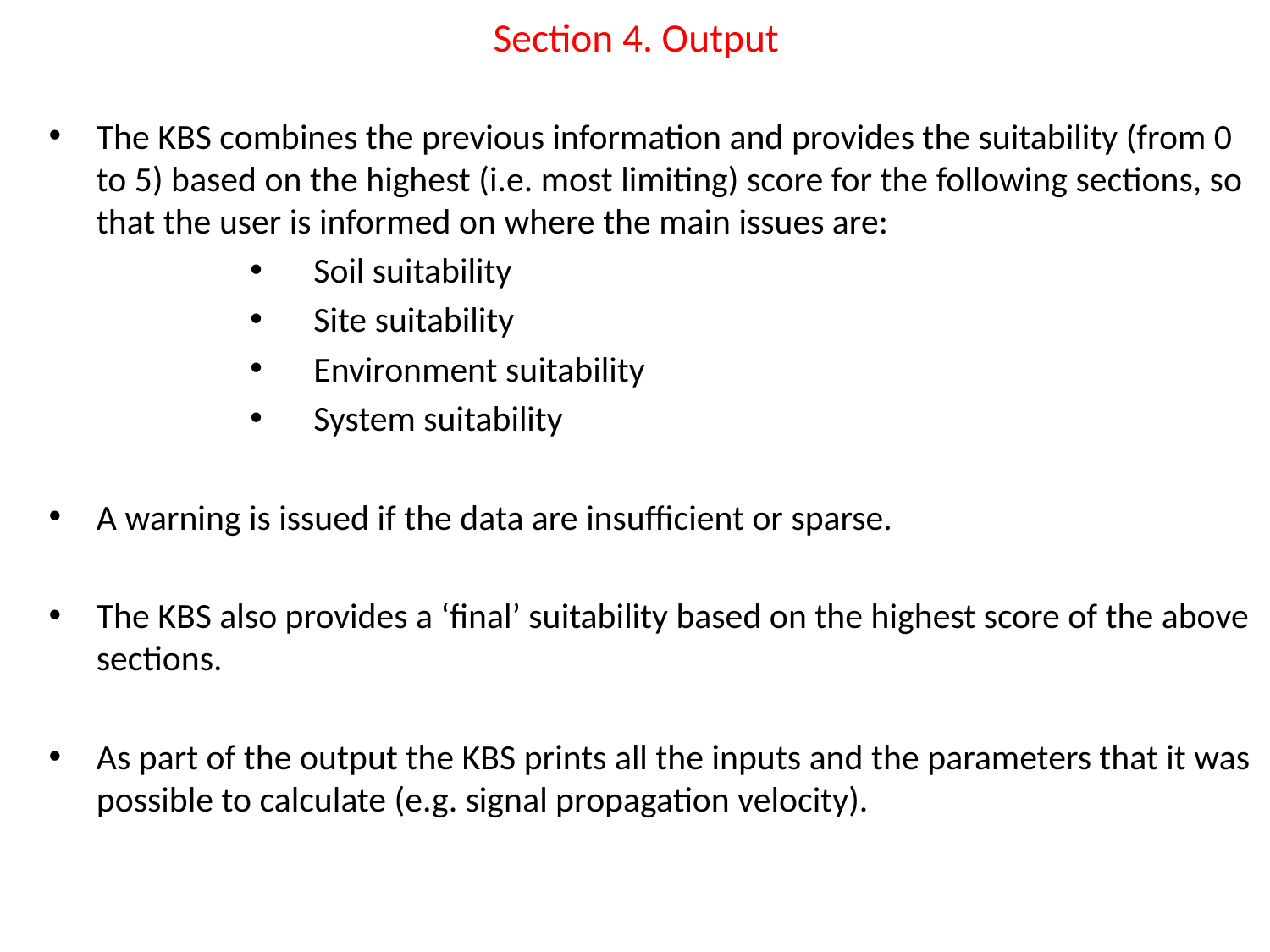

# Section 4. Output

The KBS combines the previous information and provides the suitability (from 0 to 5) based on the highest (i.e. most limiting) score for the following sections, so that the user is informed on where the main issues are:
Soil suitability
Site suitability
Environment suitability
System suitability

A warning is issued if the data are insufficient or sparse.

The KBS also provides a ‘final’ suitability based on the highest score of the above sections.

As part of the output the KBS prints all the inputs and the parameters that it was possible to calculate (e.g. signal propagation velocity).